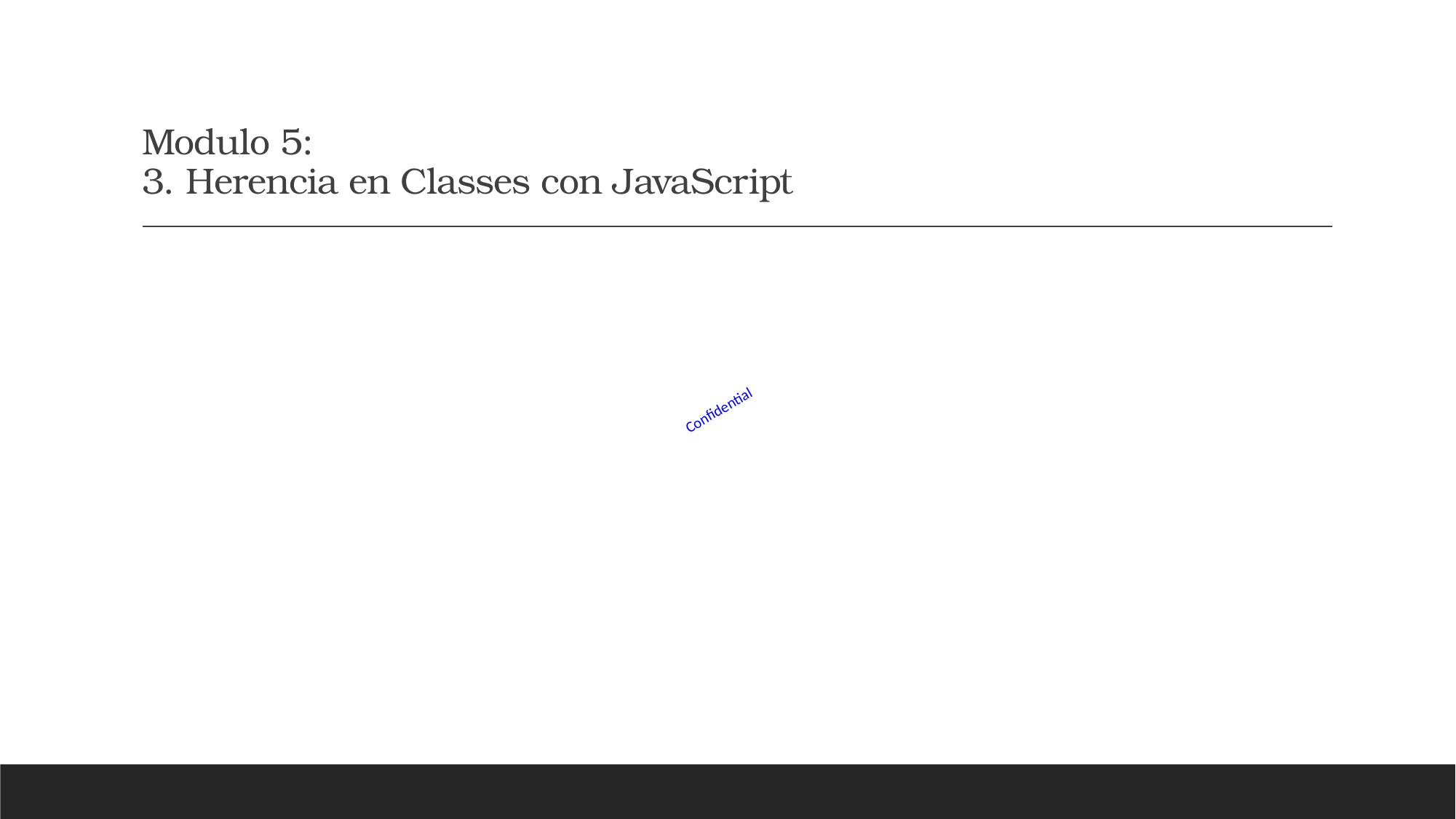

# Modulo 5: 3. Herencia en Classes con JavaScript